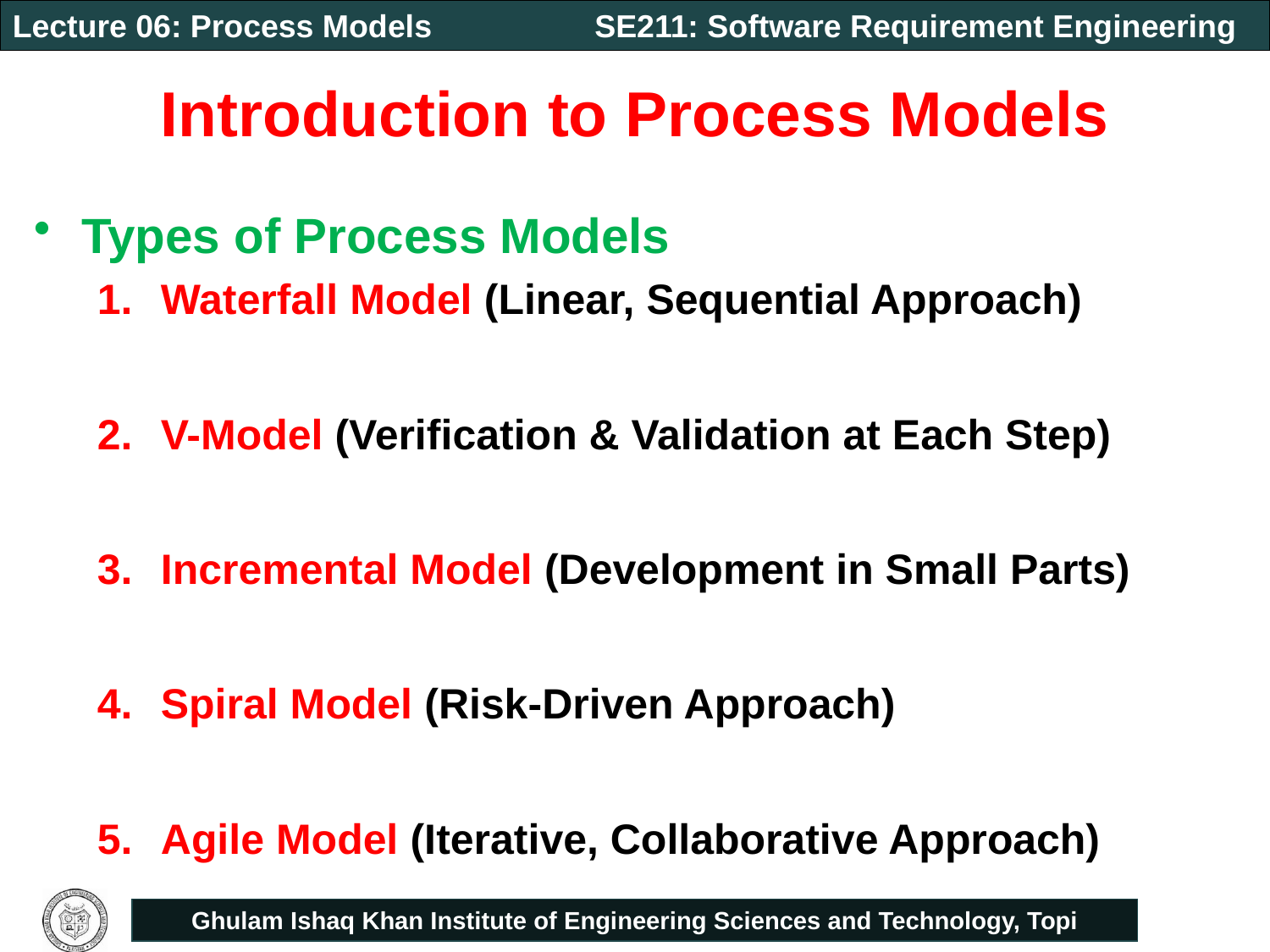

# Introduction to Process Models
Types of Process Models
Waterfall Model (Linear, Sequential Approach)

V-Model (Verification & Validation at Each Step)

Incremental Model (Development in Small Parts)

Spiral Model (Risk-Driven Approach)

Agile Model (Iterative, Collaborative Approach)